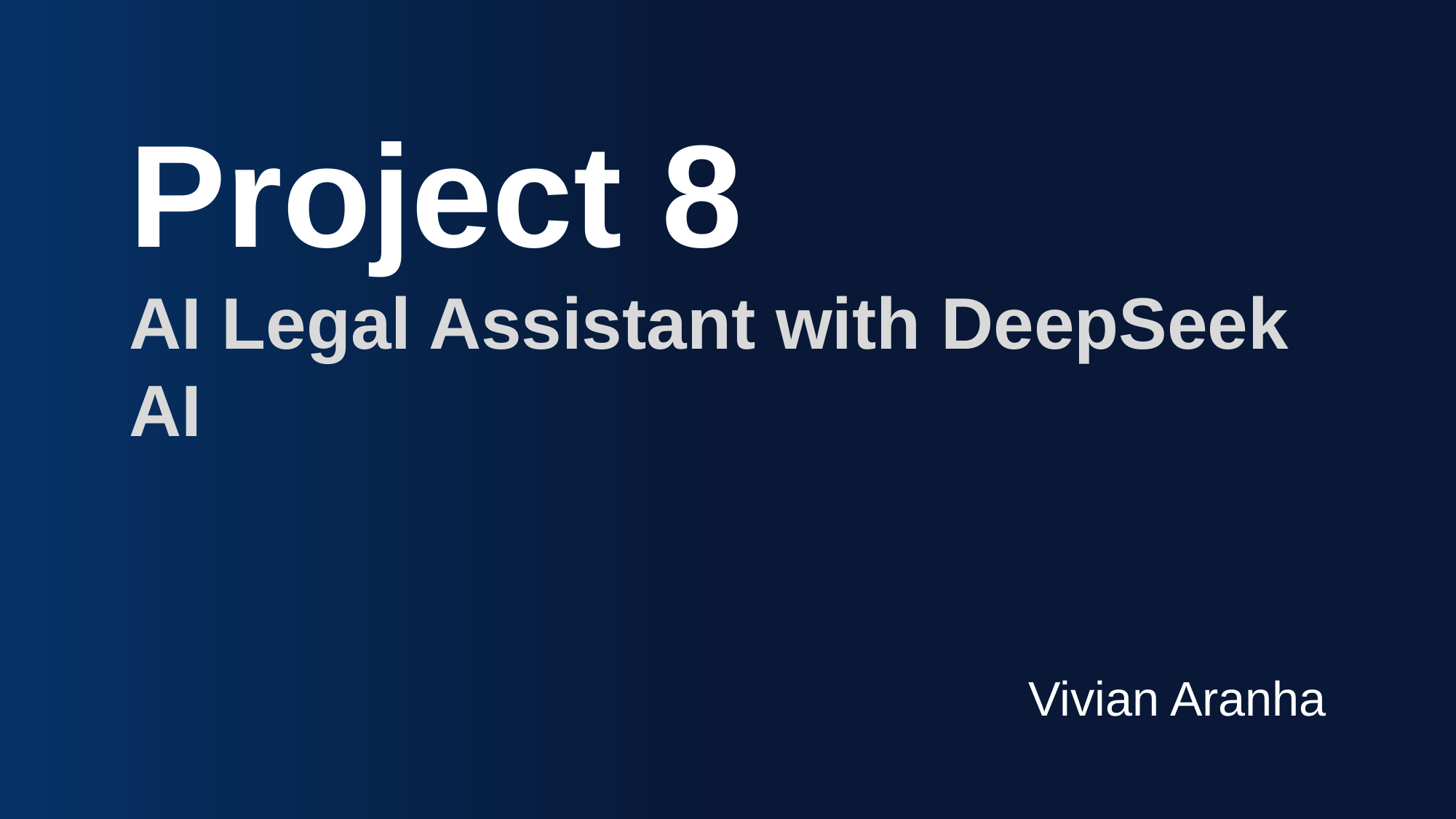

Project 8
AI Legal Assistant with DeepSeek AI
Vivian Aranha